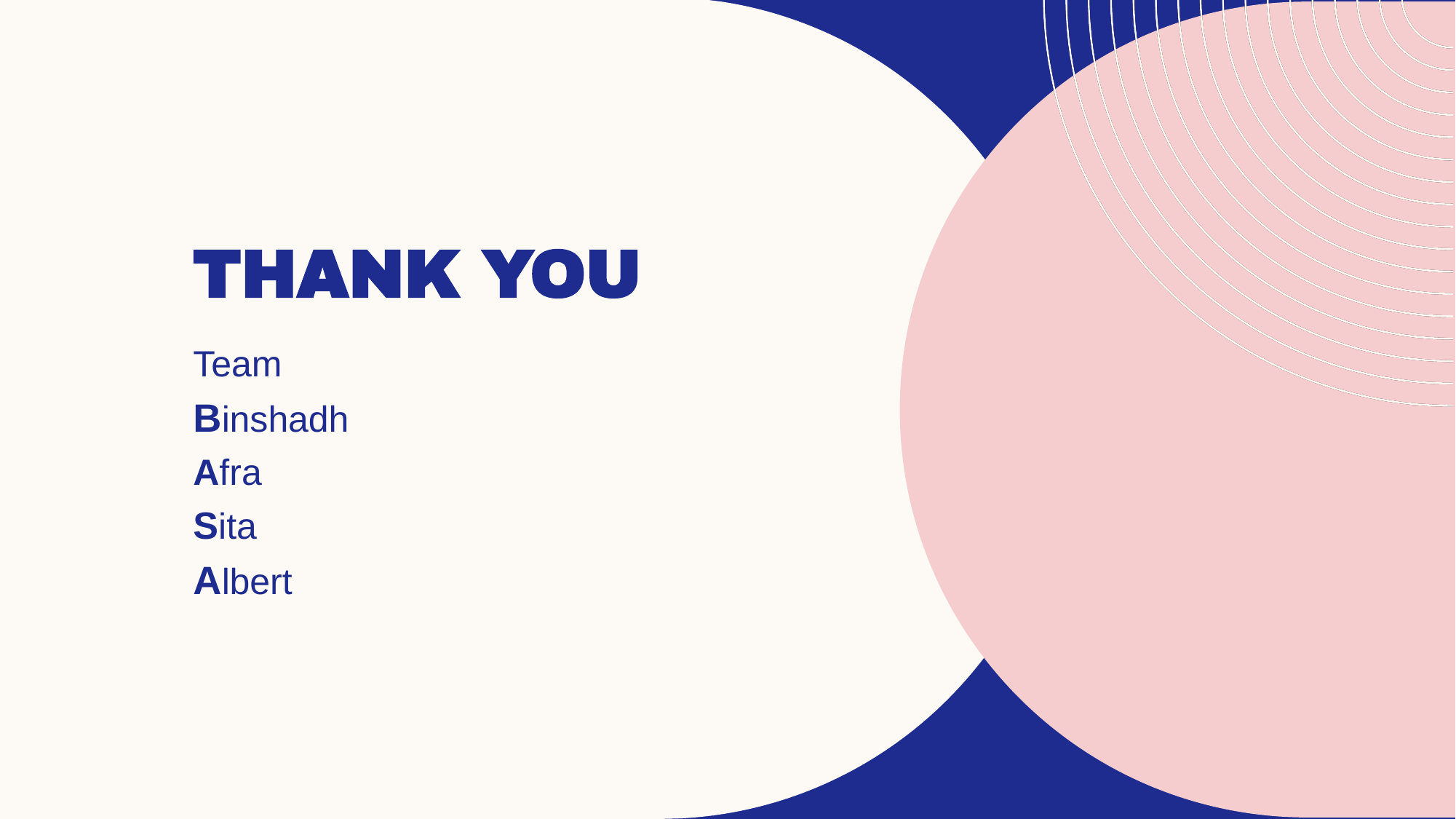

# THANK YOU
Team
Binshadh
Afra
Sita
Albert